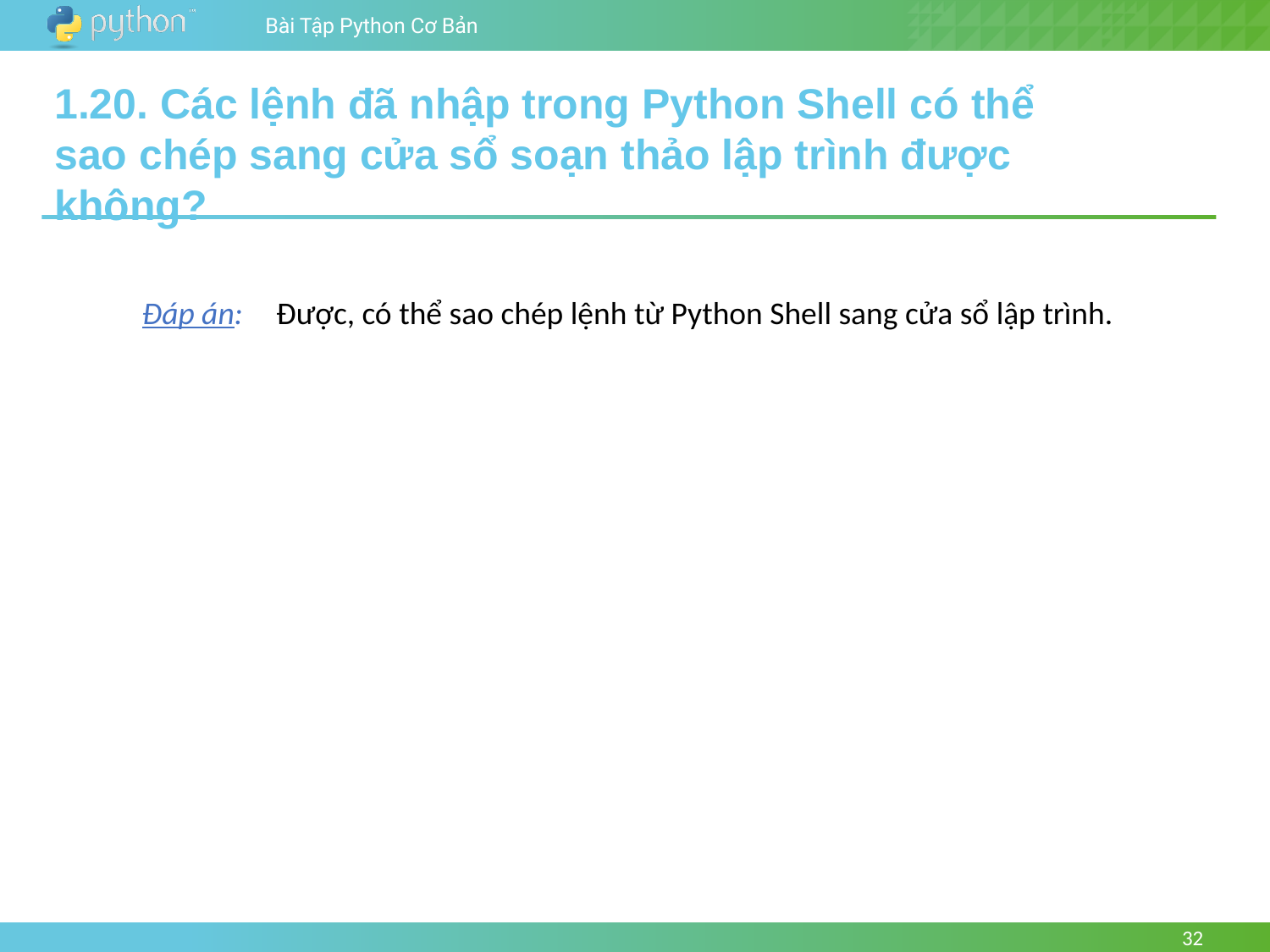

1.20. Các lệnh đã nhập trong Python Shell có thể sao chép sang cửa sổ soạn thảo lập trình được không?

Đáp án: 	 Được, có thể sao chép lệnh từ Python Shell sang cửa sổ lập trình.
32